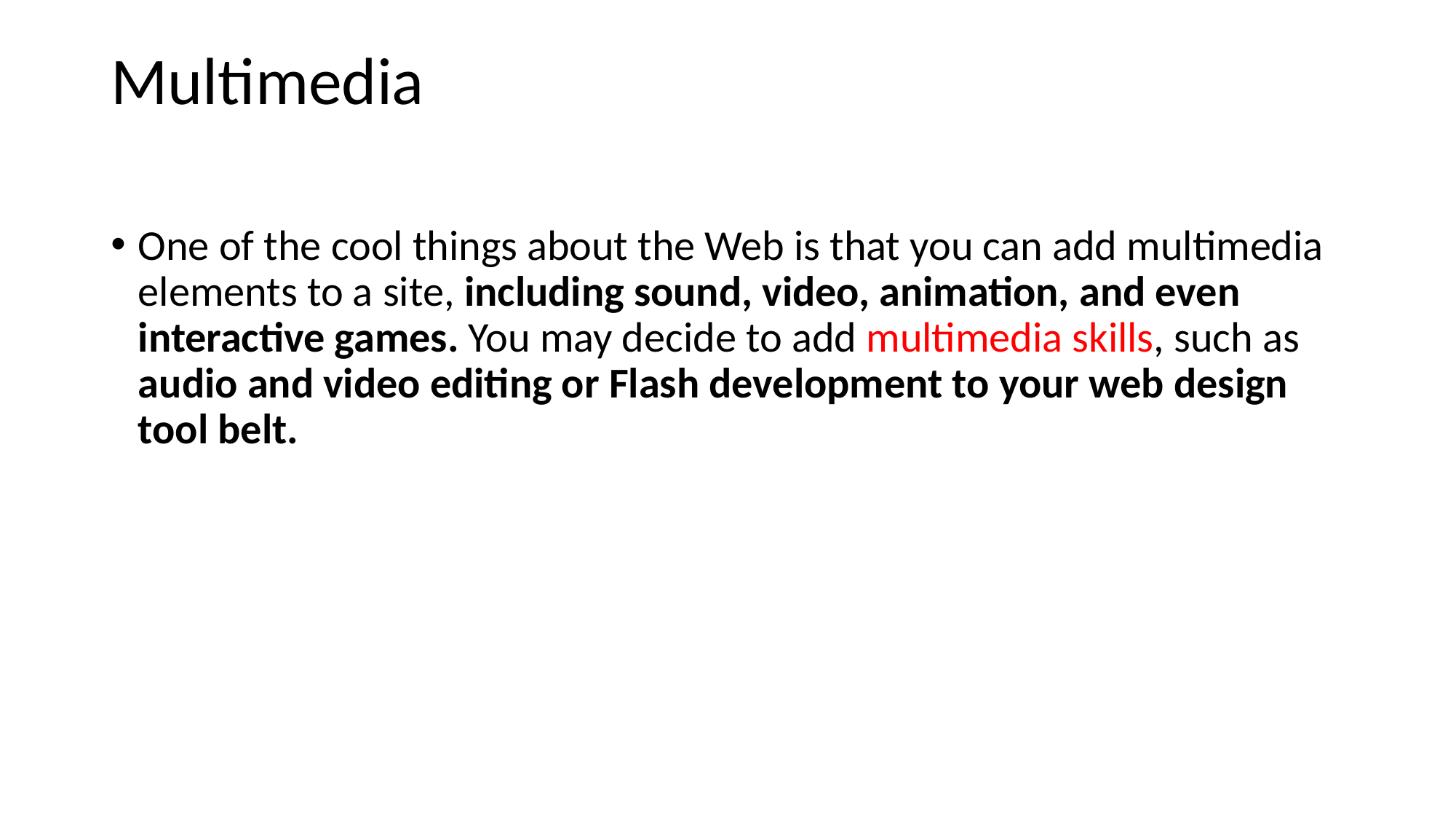

# Multimedia
One of the cool things about the Web is that you can add multimedia elements to a site, including sound, video, animation, and even interactive games. You may decide to add multimedia skills, such as audio and video editing or Flash development to your web design tool belt.